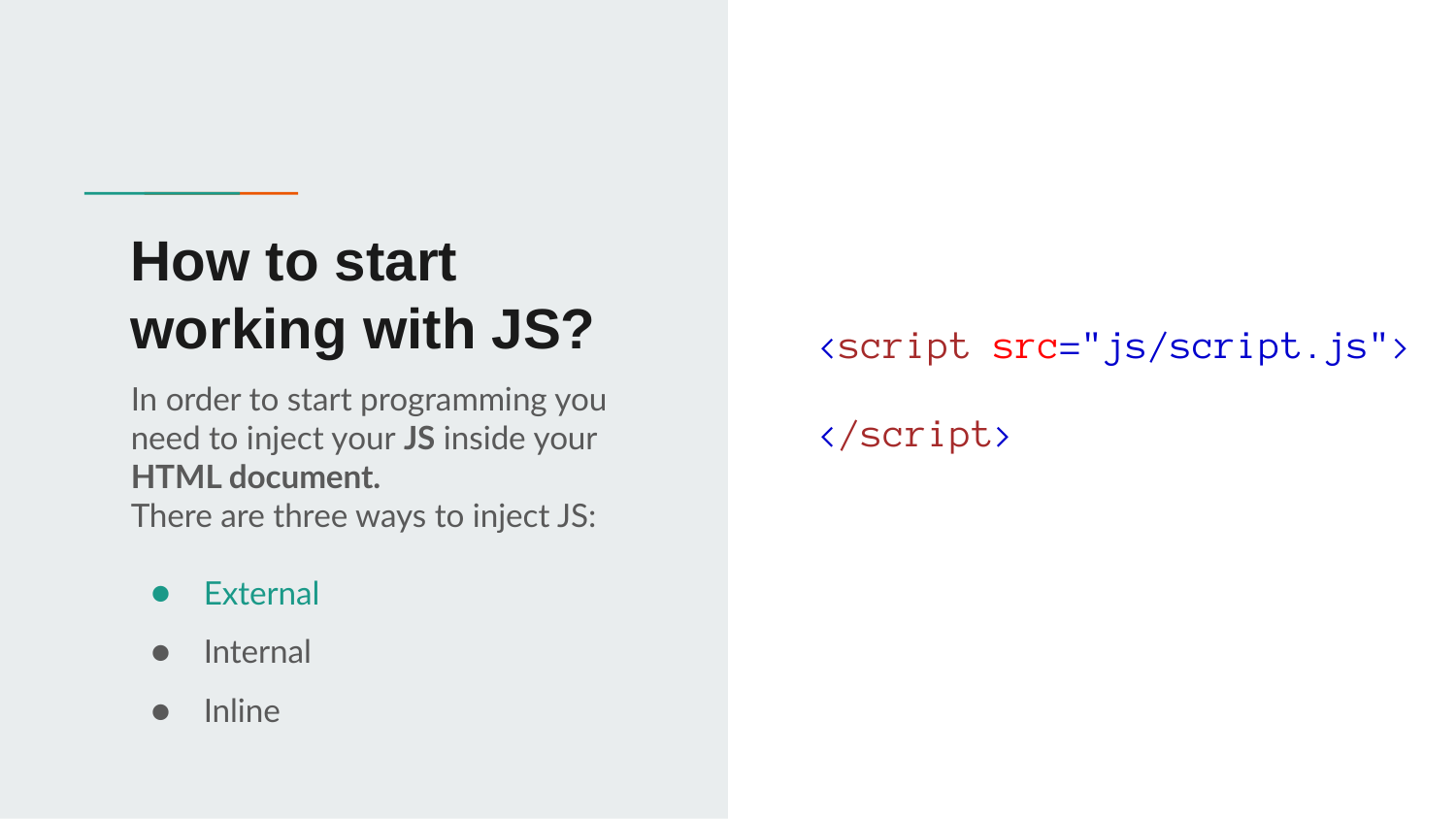

# How to start working with JS?

<script src="js/script.js">
</script>
In order to start programming you need to inject your JS inside your HTML document.
There are three ways to inject JS:

External
Internal
Inline